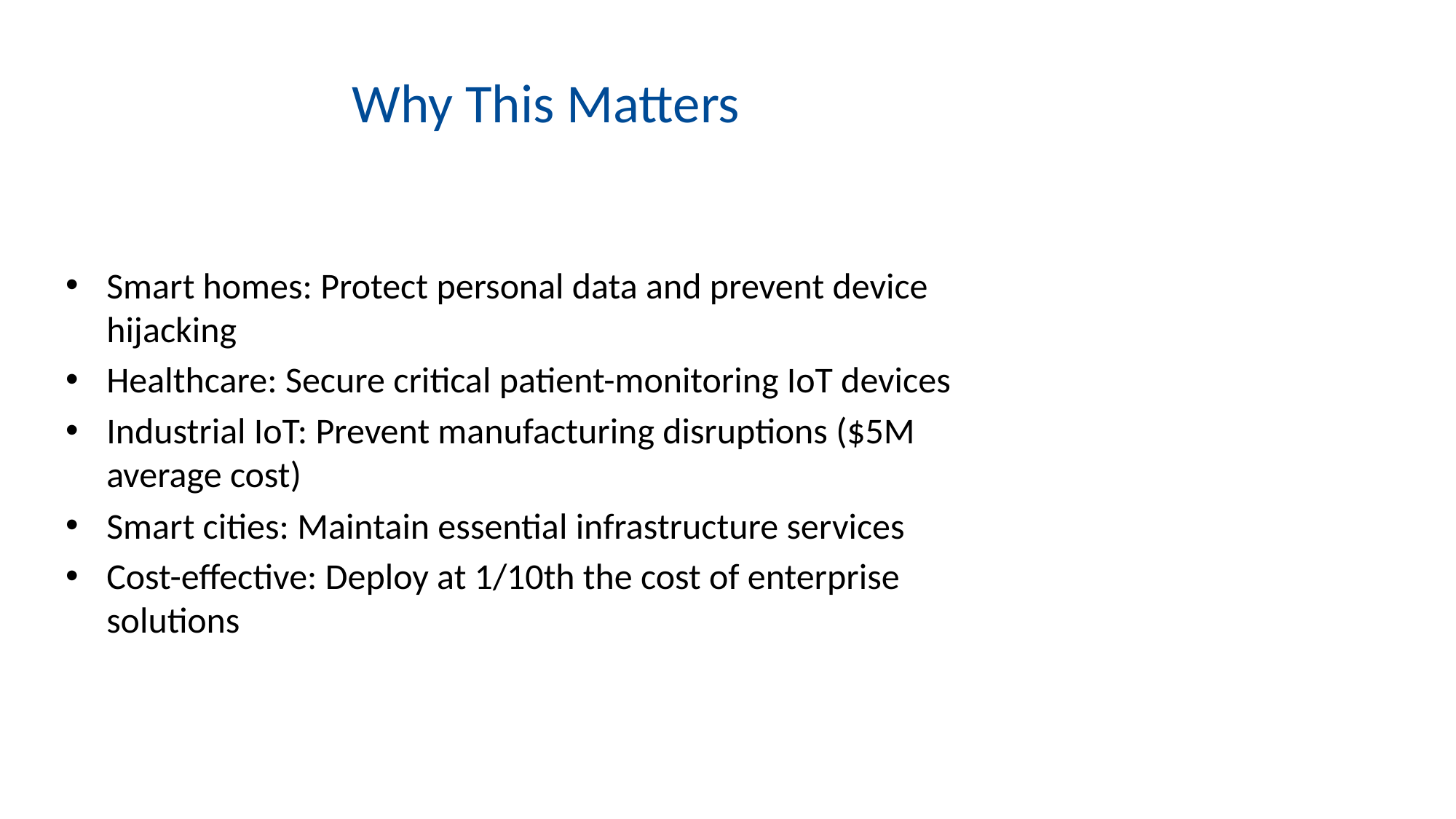

# Why This Matters

Smart homes: Protect personal data and prevent device hijacking
Healthcare: Secure critical patient-monitoring IoT devices
Industrial IoT: Prevent manufacturing disruptions ($5M average cost)
Smart cities: Maintain essential infrastructure services
Cost-effective: Deploy at 1/10th the cost of enterprise solutions